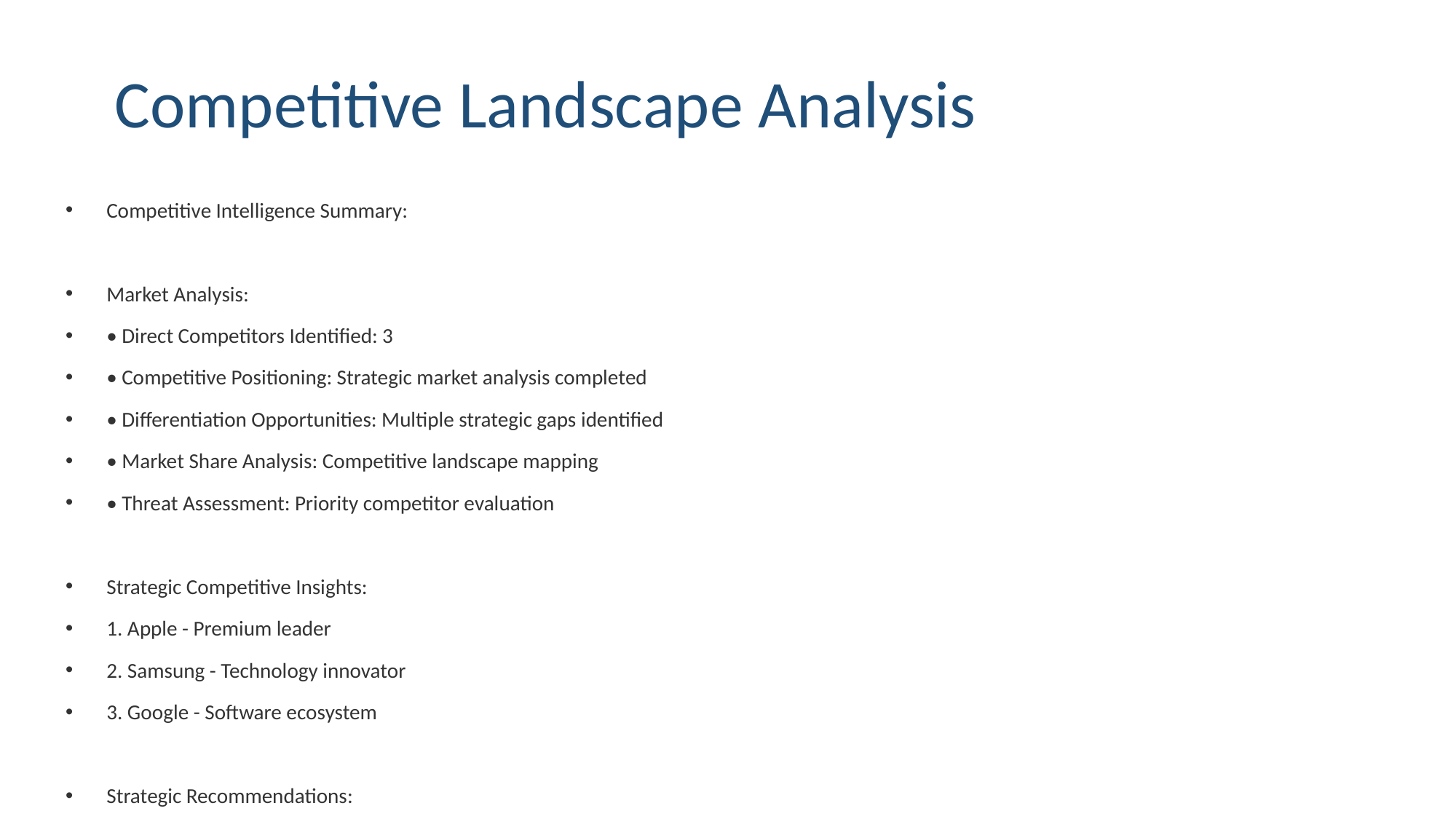

# Competitive Landscape Analysis
Competitive Intelligence Summary:

Market Analysis:
• Direct Competitors Identified: 3
• Competitive Positioning: Strategic market analysis completed
• Differentiation Opportunities: Multiple strategic gaps identified
• Market Share Analysis: Competitive landscape mapping
• Threat Assessment: Priority competitor evaluation

Strategic Competitive Insights:
1. Apple - Premium leader
2. Samsung - Technology innovator
3. Google - Software ecosystem

Strategic Recommendations:
• Enhance Tesla's competitive differentiation
• Develop strategic competitive advantages
• Implement market positioning initiatives